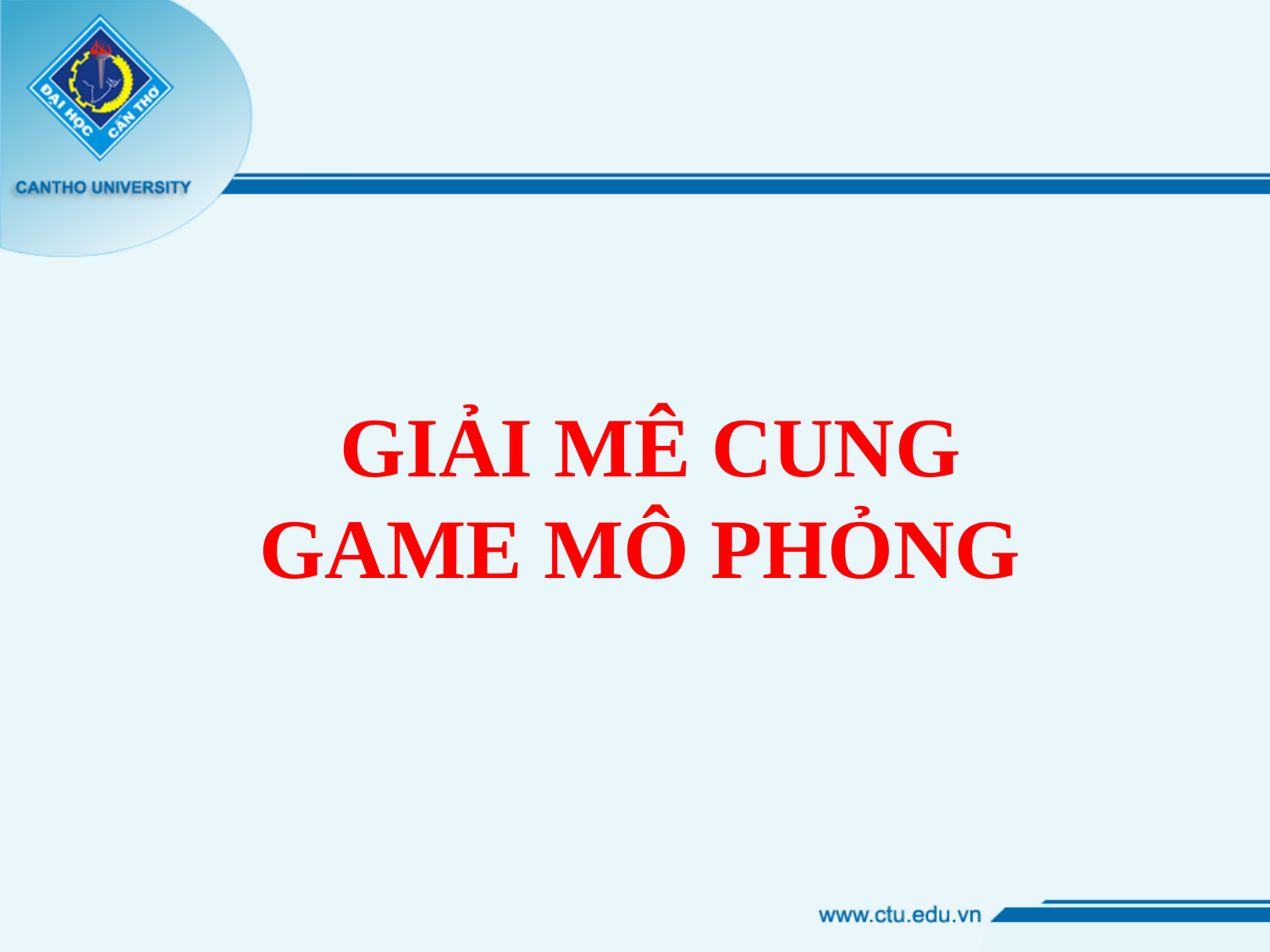

# GIẢI MÊ CUNG GAME MÔ PHỎNG